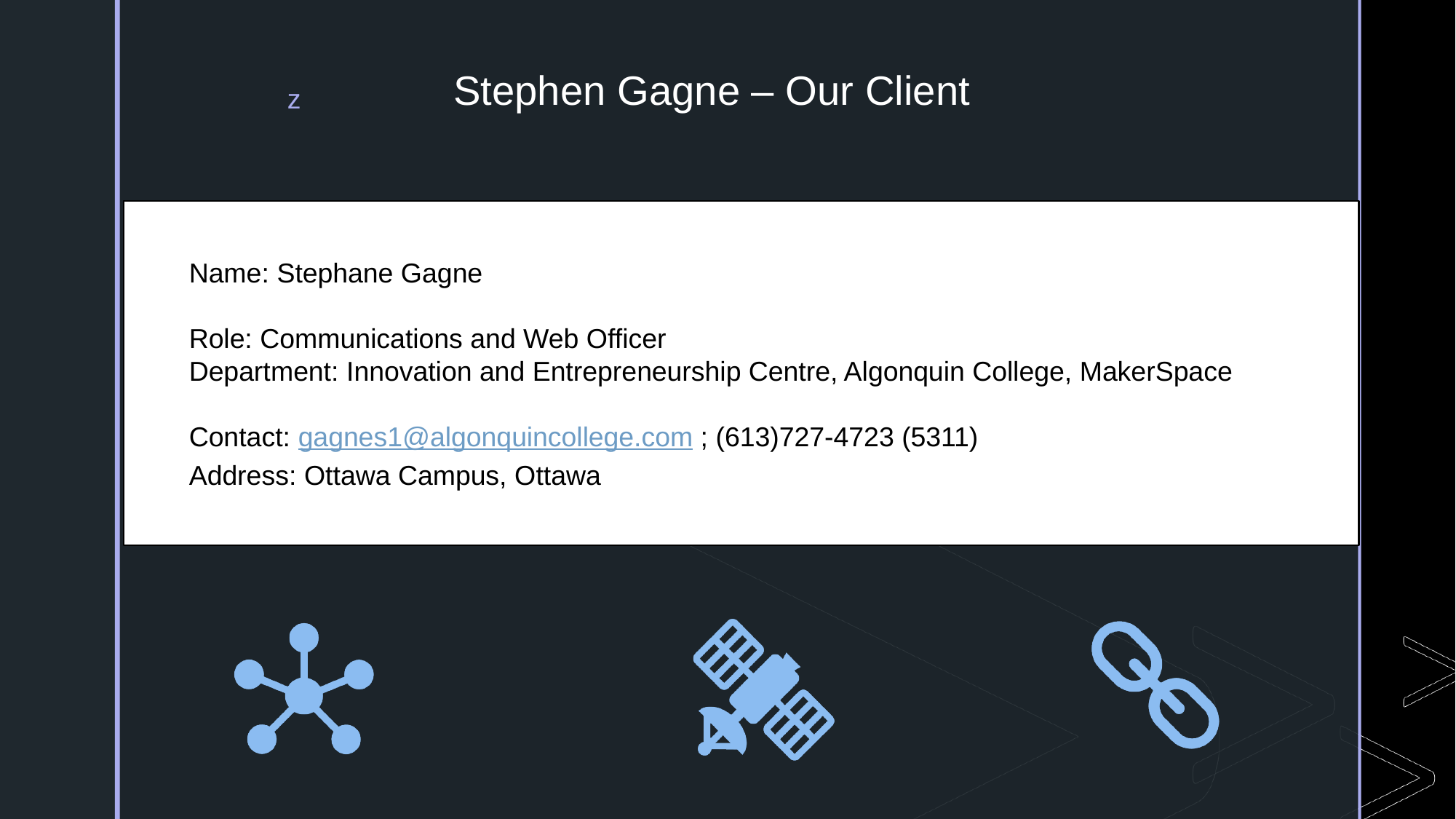

# Stephen Gagne – Our Client
Name: Stephane Gagne
Role: Communications and Web Officer
Department: Innovation and Entrepreneurship Centre, Algonquin College, MakerSpace
Contact: gagnes1@algonquincollege.com ; (613)727-4723 (5311)
Address: Ottawa Campus, Ottawa